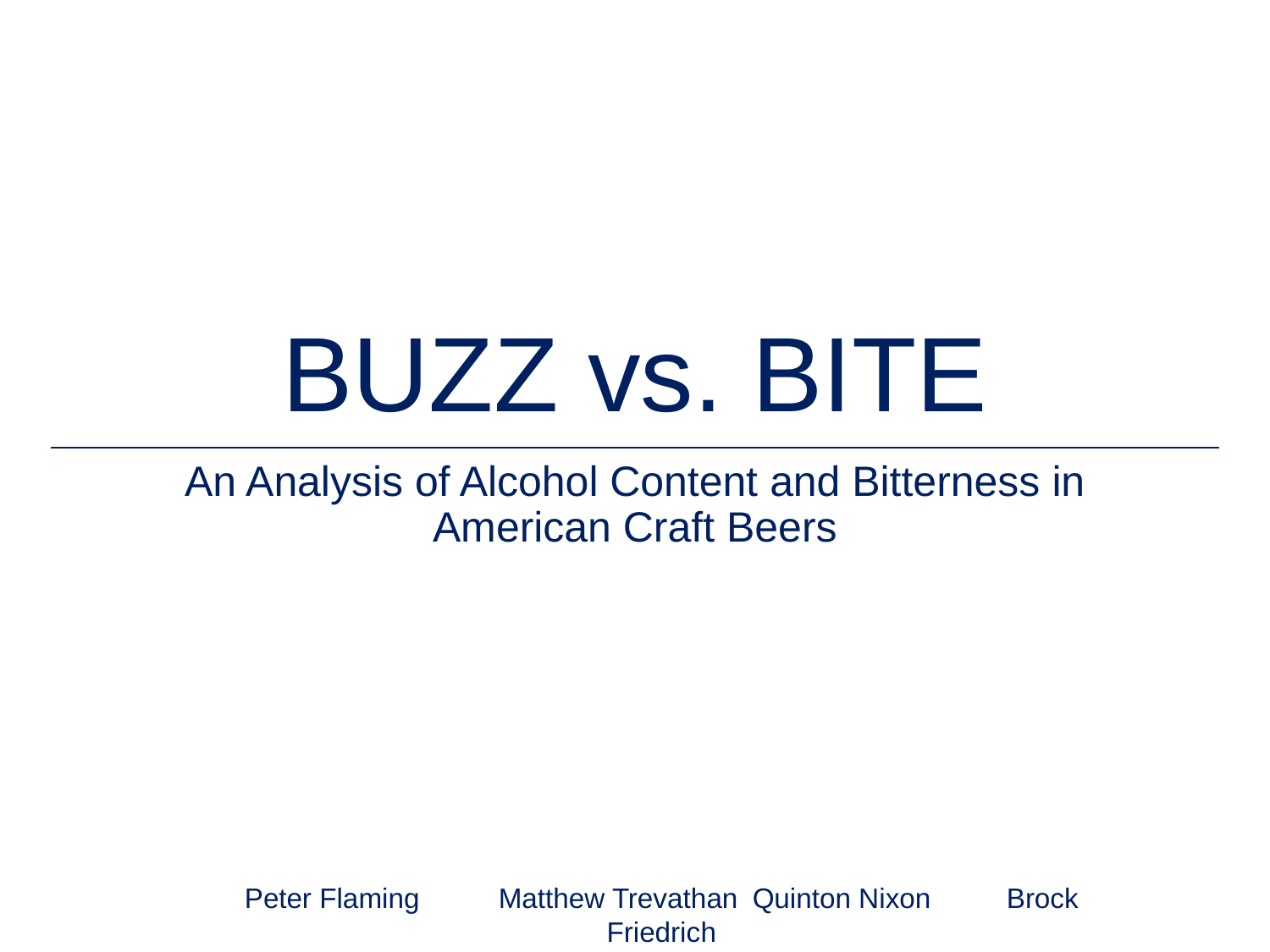

# BUZZ vs. BITE
An Analysis of Alcohol Content and Bitterness in American Craft Beers
Peter Flaming	Matthew Trevathan	Quinton Nixon	Brock Friedrich